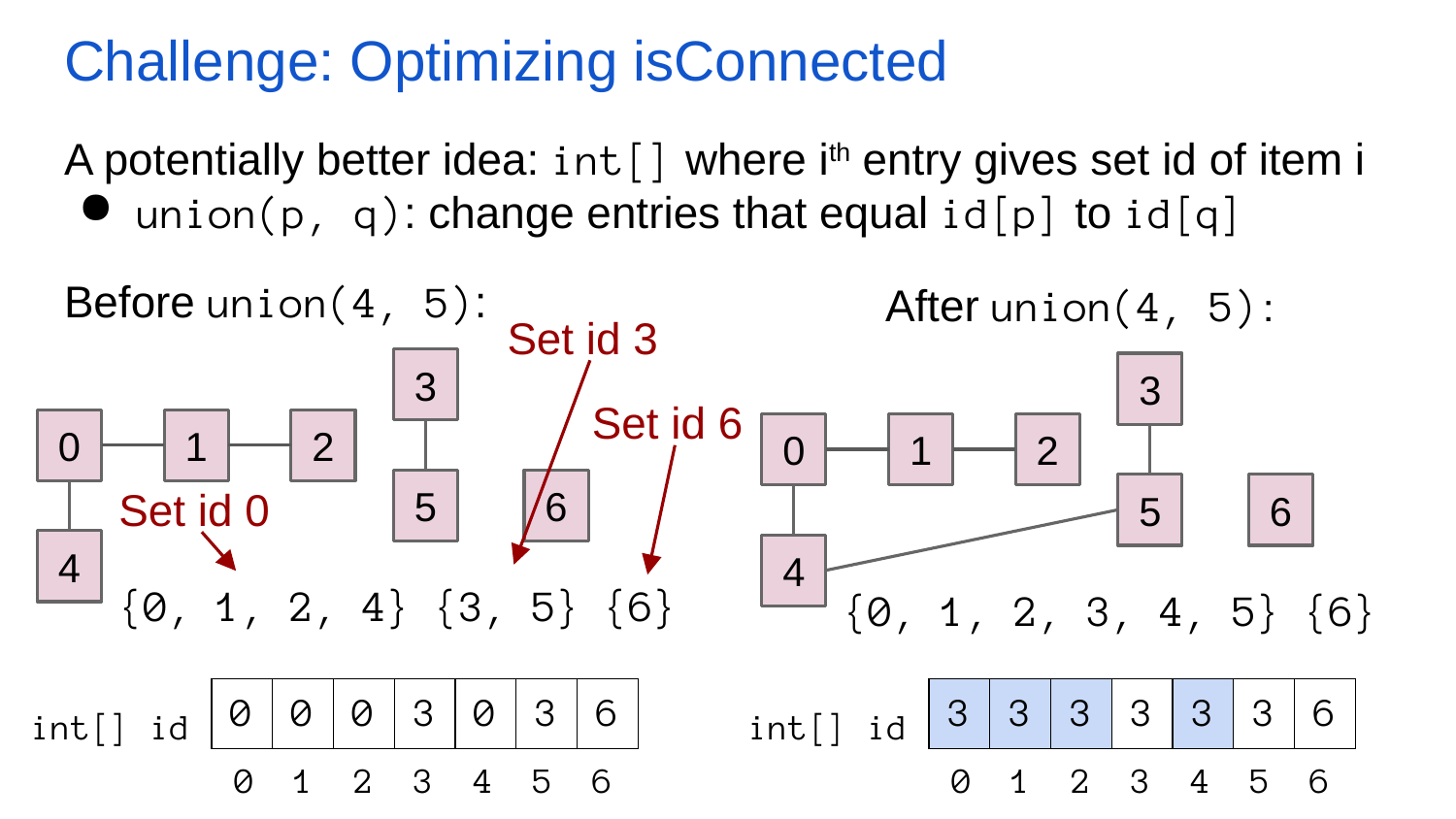

# Challenge: Optimizing isConnected
A potentially better idea: int[] where ith entry gives set id of item i
union(p, q): change entries that equal id[p] to id[q]
Before union(4, 5):
After union(4, 5):
3
3
0
1
2
0
1
2
5
6
5
6
4
4
{0, 1, 2, 4} {3, 5} {6}
{0, 1, 2, 3, 4, 5} {6}
Set id 3
Set id 6
Set id 0
| 0 | 0 | 0 | 3 | 0 | 3 | 6 |
| --- | --- | --- | --- | --- | --- | --- |
| 3 | 3 | 3 | 3 | 3 | 3 | 6 |
| --- | --- | --- | --- | --- | --- | --- |
int[] id
int[] id
0  1  2  3  4  5  6
0  1  2  3  4  5  6